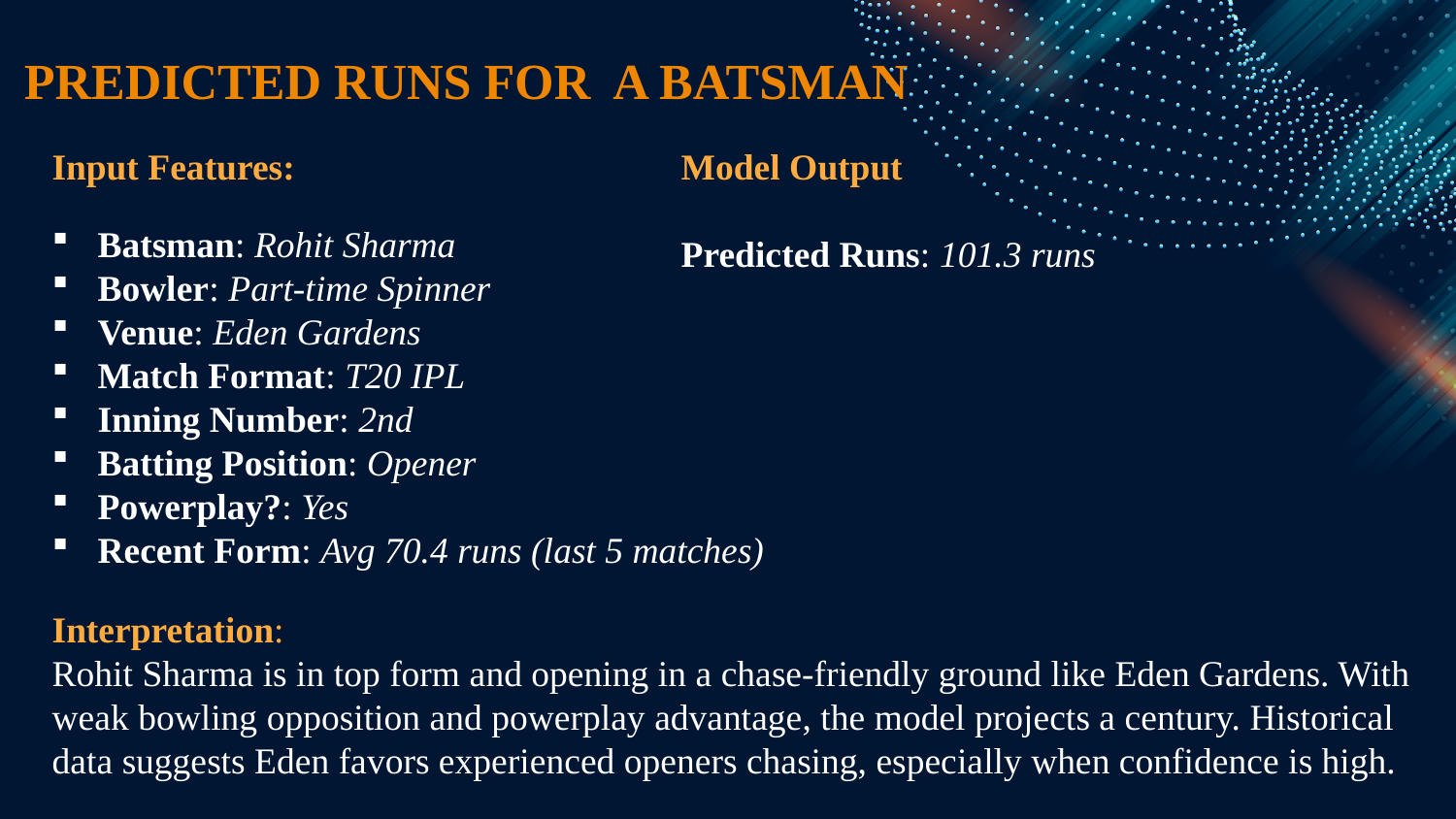

PREDICTED RUNS FOR  A BATSMAN
Input Features:

Batsman: Rohit Sharma
Bowler: Part-time Spinner
Venue: Eden Gardens
Match Format: T20 IPL
Inning Number: 2nd
Batting Position: Opener
Powerplay?: Yes
Recent Form: Avg 70.4 runs (last 5 matches)
Model Output

Predicted Runs: 101.3 runs
Interpretation:
Rohit Sharma is in top form and opening in a chase-friendly ground like Eden Gardens. With weak bowling opposition and powerplay advantage, the model projects a century. Historical data suggests Eden favors experienced openers chasing, especially when confidence is high.